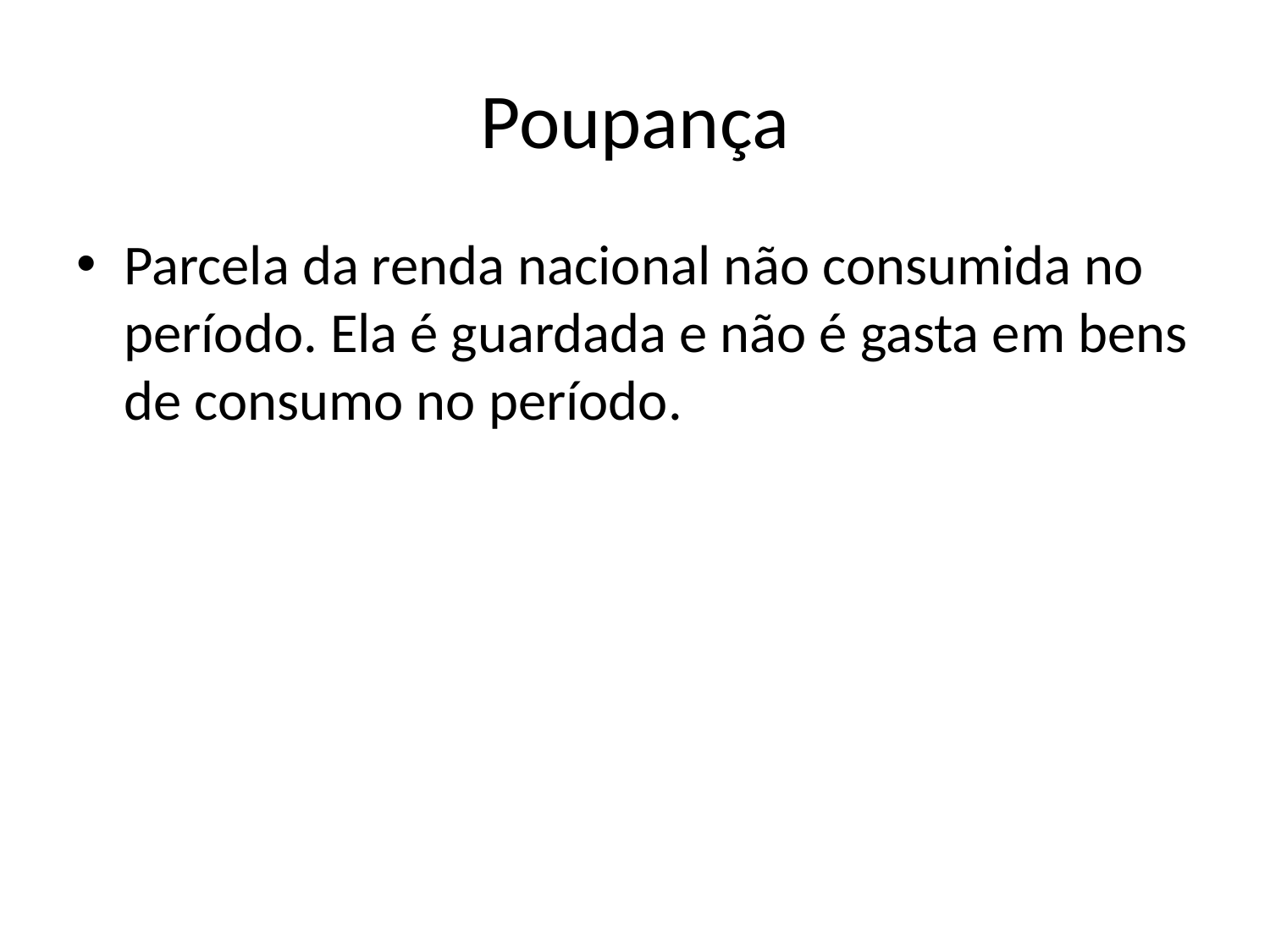

# Poupança
Parcela da renda nacional não consumida no período. Ela é guardada e não é gasta em bens de consumo no período.